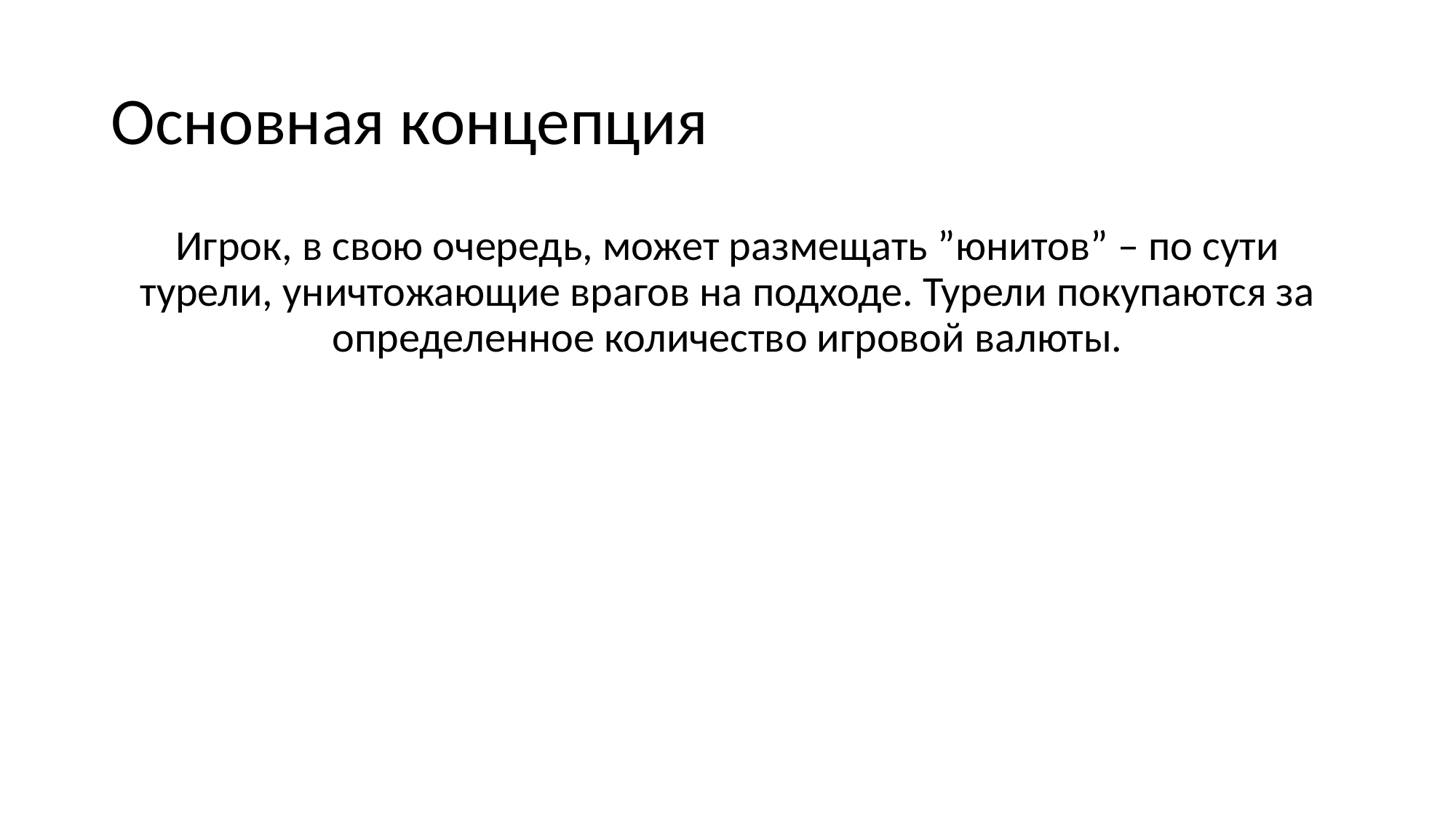

# Основная концепция
Игрок, в свою очередь, может размещать ”юнитов” – по сути турели, уничтожающие врагов на подходе. Турели покупаются за определенное количество игровой валюты.